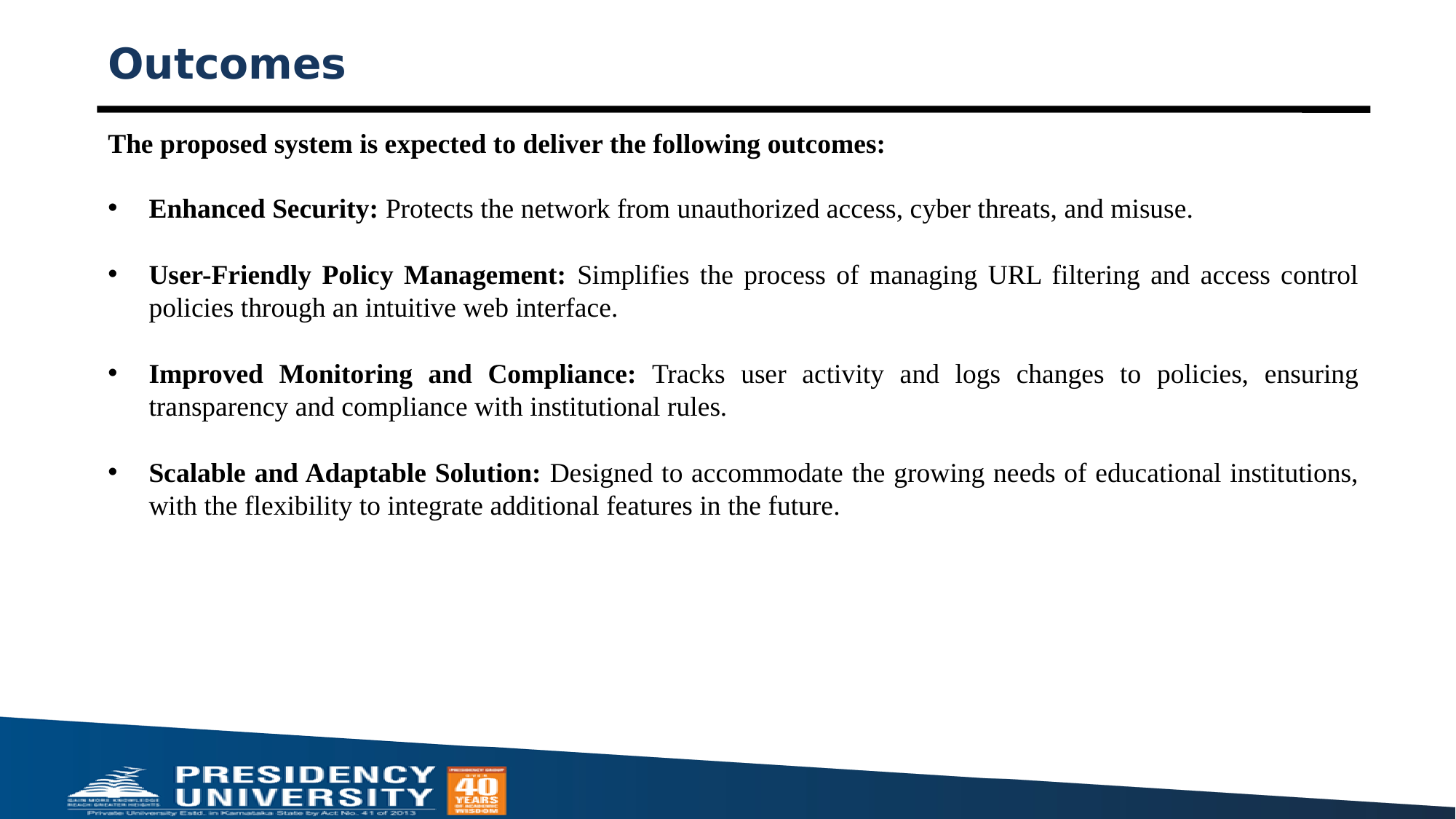

# Outcomes
The proposed system is expected to deliver the following outcomes:

Enhanced Security: Protects the network from unauthorized access, cyber threats, and misuse.

User-Friendly Policy Management: Simplifies the process of managing URL filtering and access control policies through an intuitive web interface.

Improved Monitoring and Compliance: Tracks user activity and logs changes to policies, ensuring transparency and compliance with institutional rules.

Scalable and Adaptable Solution: Designed to accommodate the growing needs of educational institutions, with the flexibility to integrate additional features in the future.